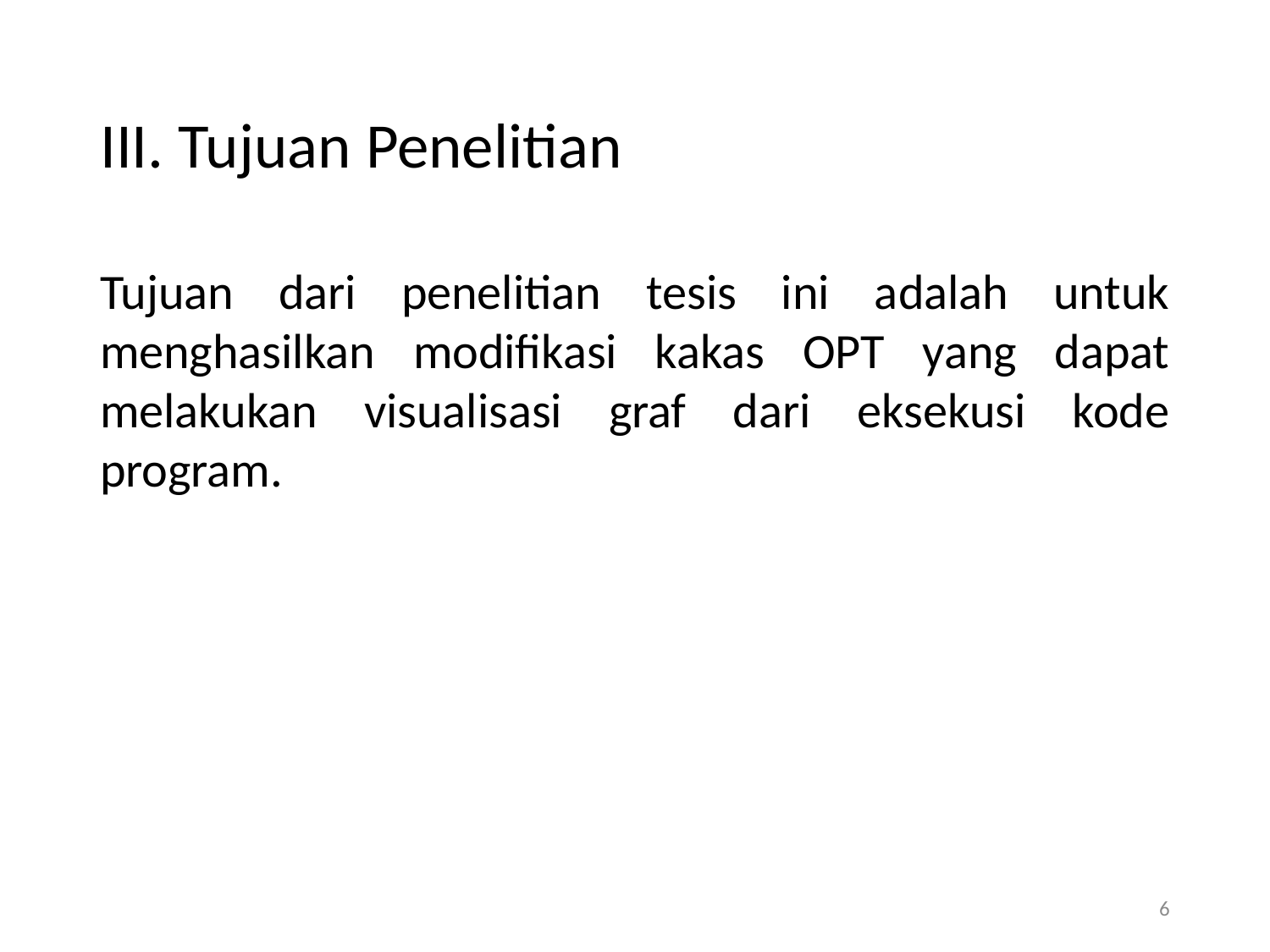

# III. Tujuan Penelitian
Tujuan dari penelitian tesis ini adalah untuk menghasilkan modifikasi kakas OPT yang dapat melakukan visualisasi graf dari eksekusi kode program.
6